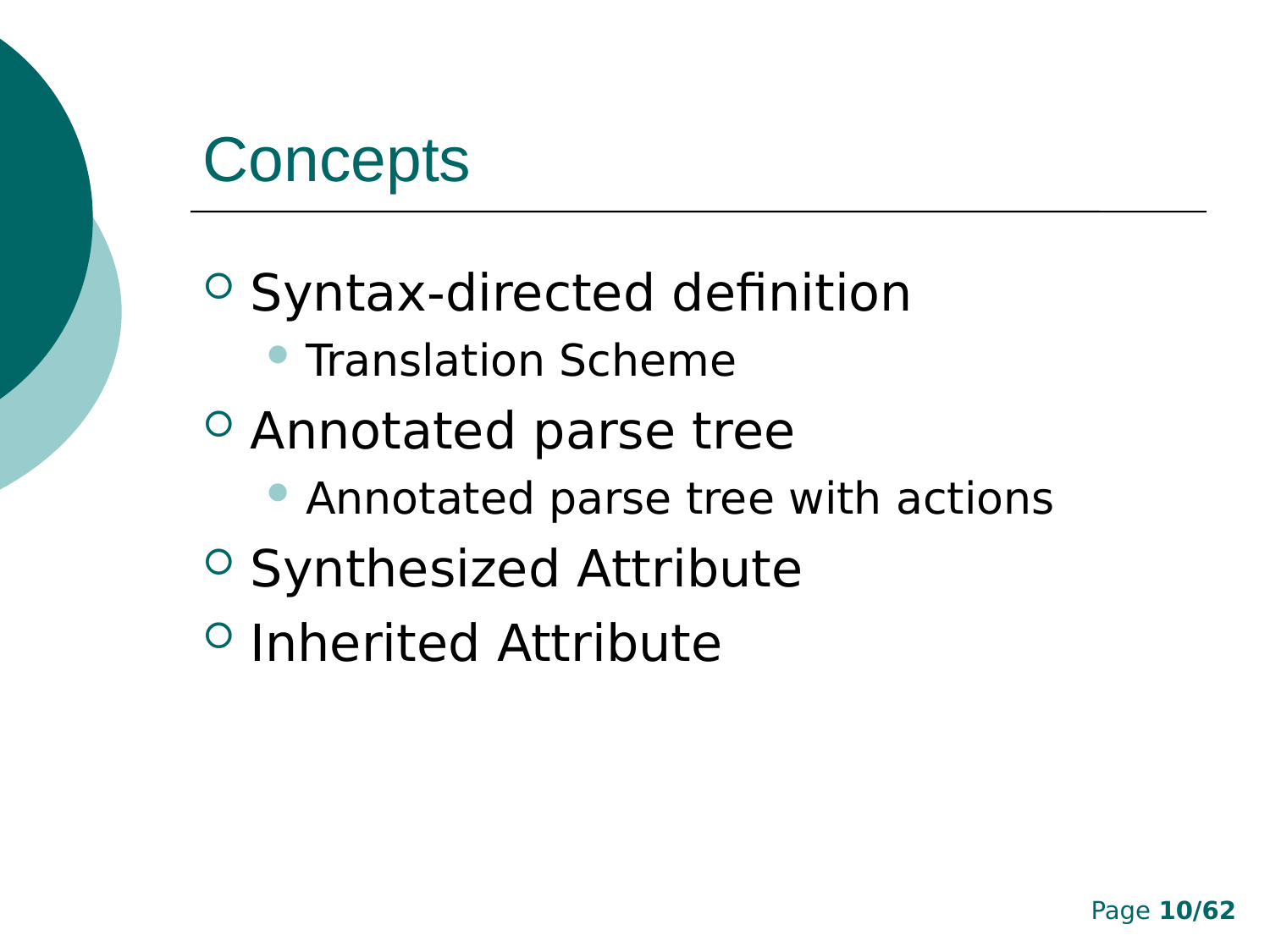

# Concepts
Syntax-directed definition
Translation Scheme
Annotated parse tree
Annotated parse tree with actions
Synthesized Attribute
Inherited Attribute